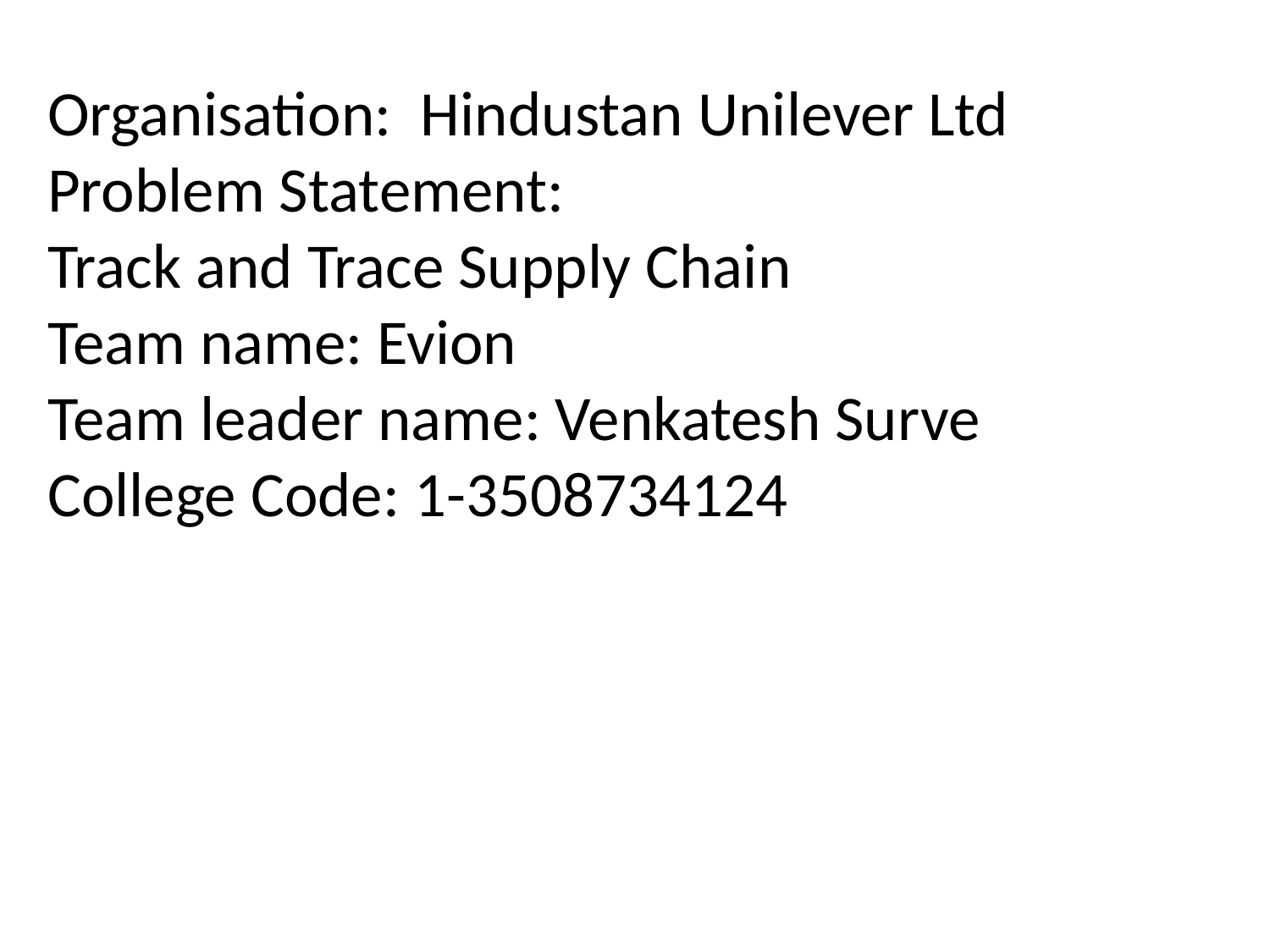

Organisation:  Hindustan Unilever Ltd
Problem Statement:
Track and Trace Supply Chain
Team name: Evion
Team leader name: Venkatesh Surve
College Code: 1-3508734124